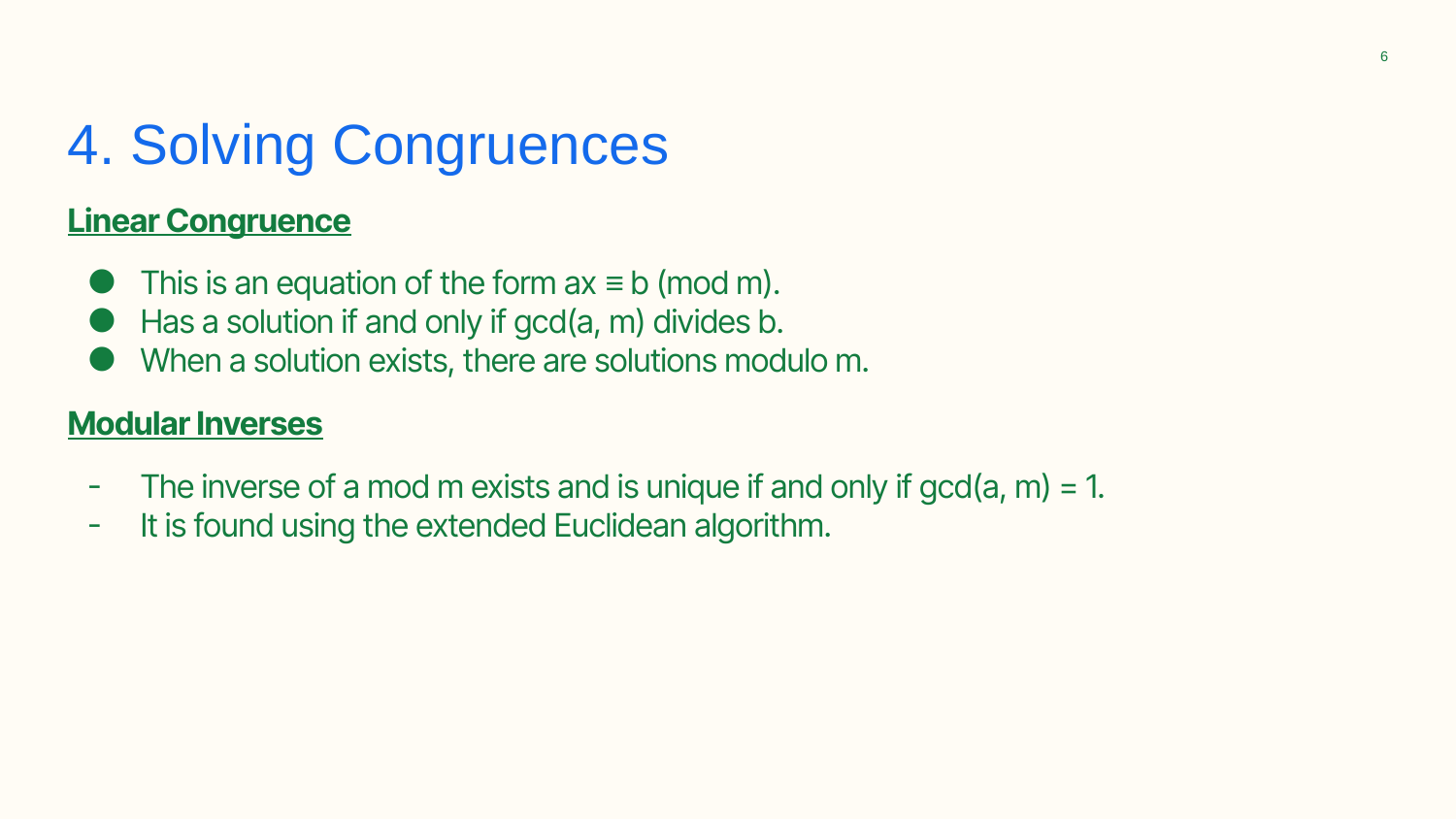

6
# 4. Solving Congruences
Linear Congruence
This is an equation of the form ax ≡ b (mod m).
Has a solution if and only if gcd(a, m) divides b.
When a solution exists, there are solutions modulo m.
Modular Inverses
The inverse of a mod m exists and is unique if and only if gcd(a, m) = 1.
It is found using the extended Euclidean algorithm.